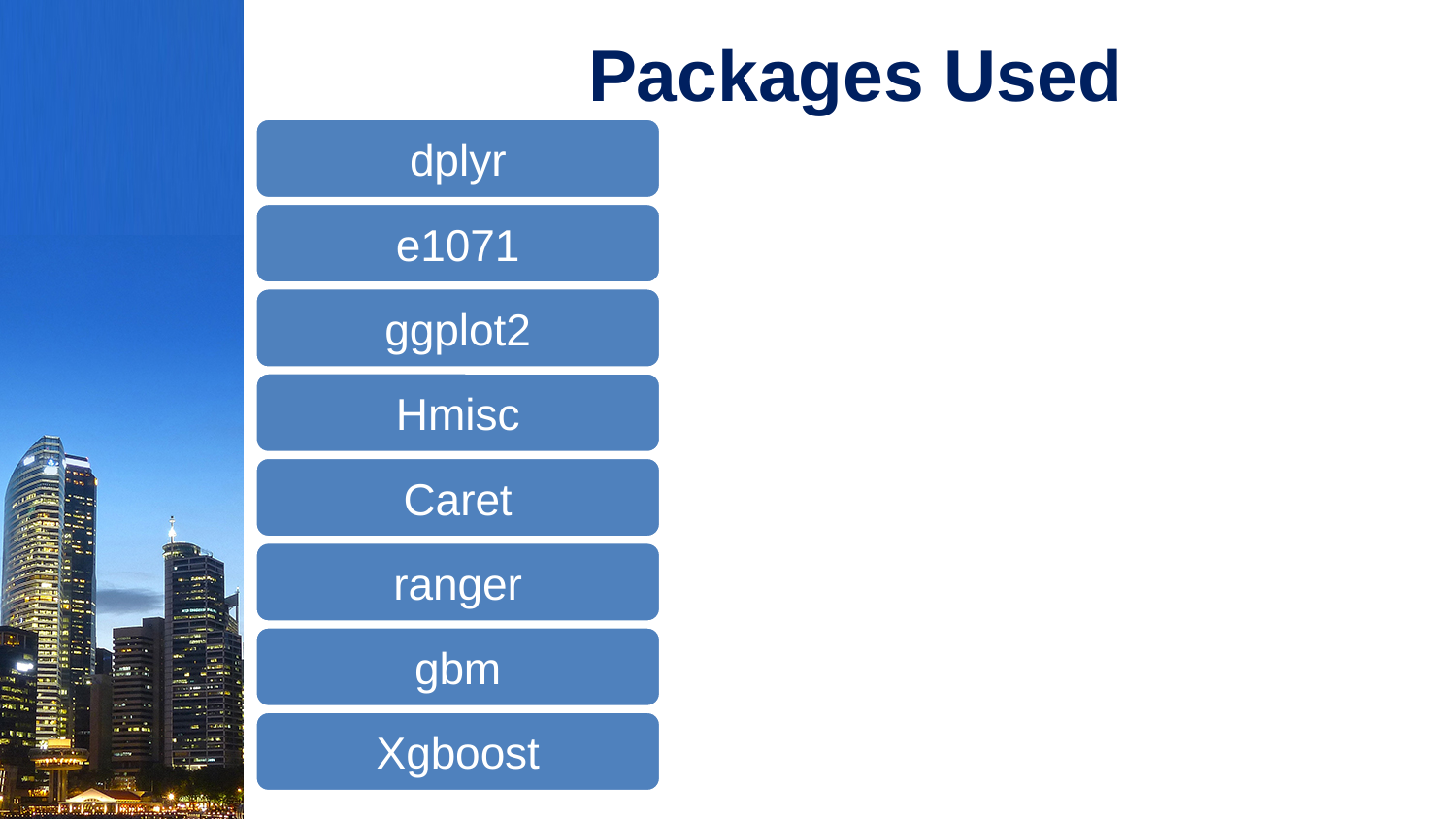

# Packages Used
dplyr
e1071
ggplot2
Hmisc
Caret
ranger
gbm
Xgboost